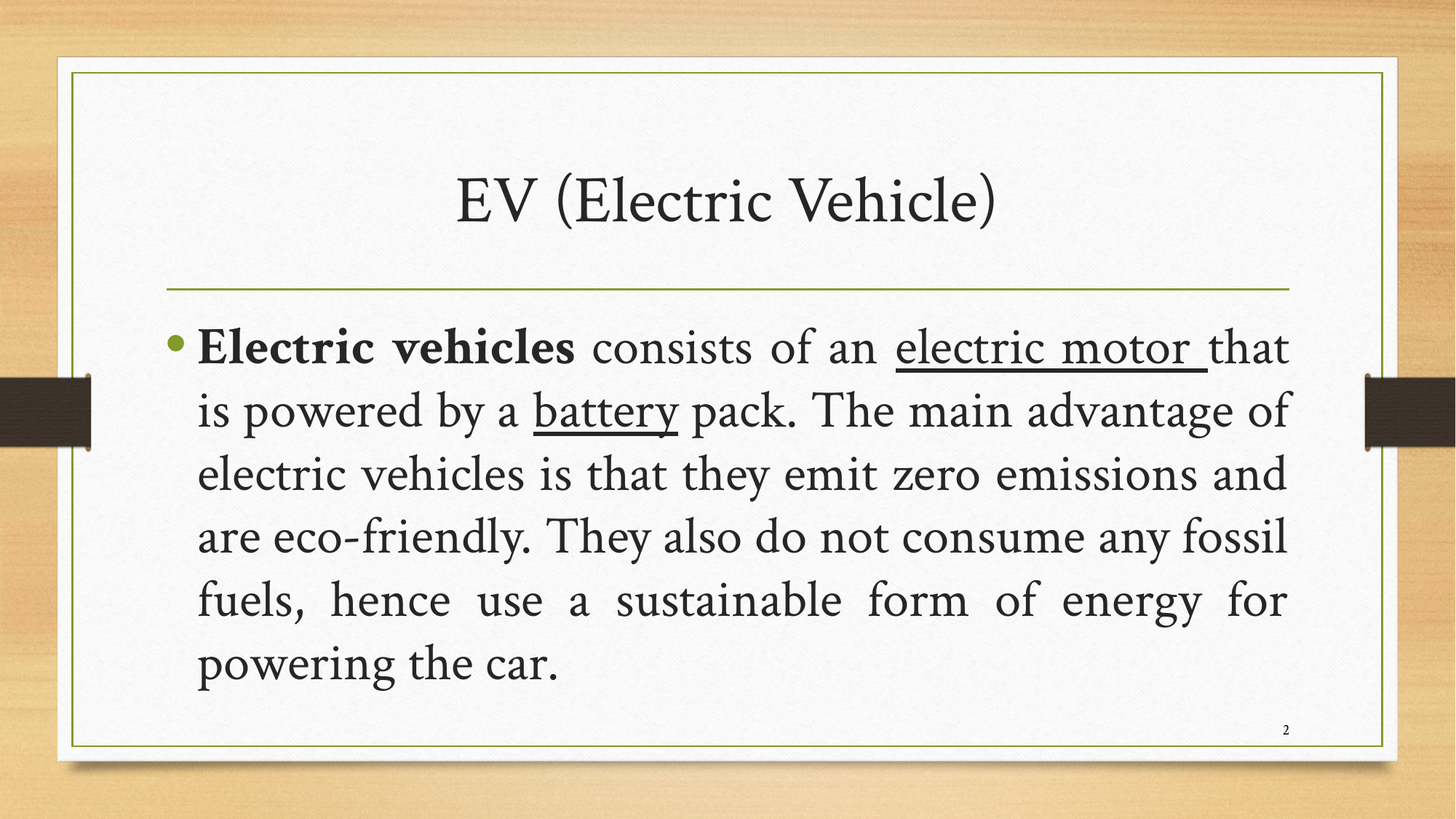

# EV (Electric Vehicle)
Electric vehicles consists of an electric motor that is powered by a battery pack. The main advantage of electric vehicles is that they emit zero emissions and are eco-friendly. They also do not consume any fossil fuels, hence use a sustainable form of energy for powering the car.
2